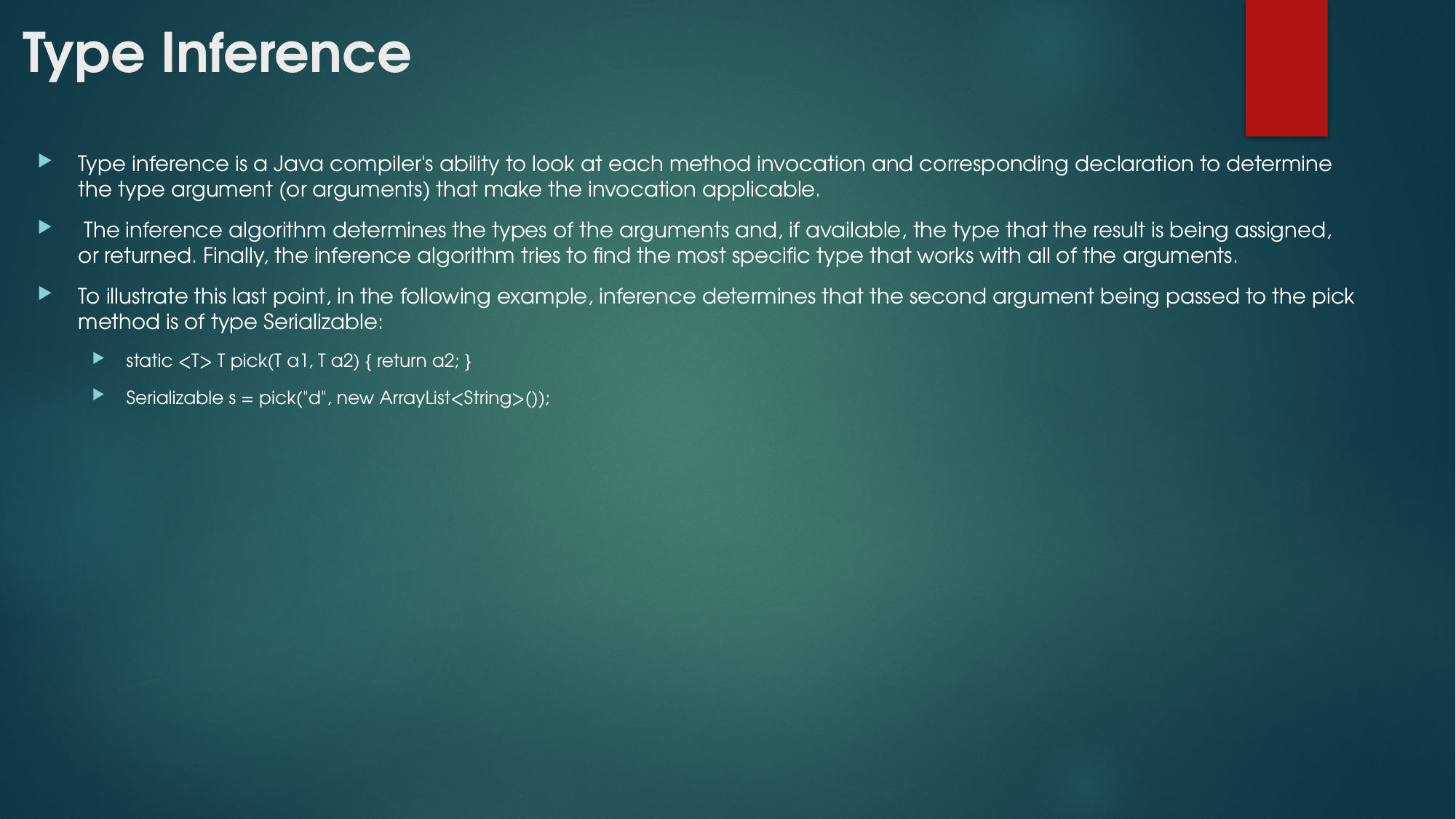

# Type Inference
Type inference is a Java compiler's ability to look at each method invocation and corresponding declaration to determine the type argument (or arguments) that make the invocation applicable.
 The inference algorithm determines the types of the arguments and, if available, the type that the result is being assigned, or returned. Finally, the inference algorithm tries to find the most specific type that works with all of the arguments.
To illustrate this last point, in the following example, inference determines that the second argument being passed to the pick method is of type Serializable:
static <T> T pick(T a1, T a2) { return a2; }
Serializable s = pick("d", new ArrayList<String>());